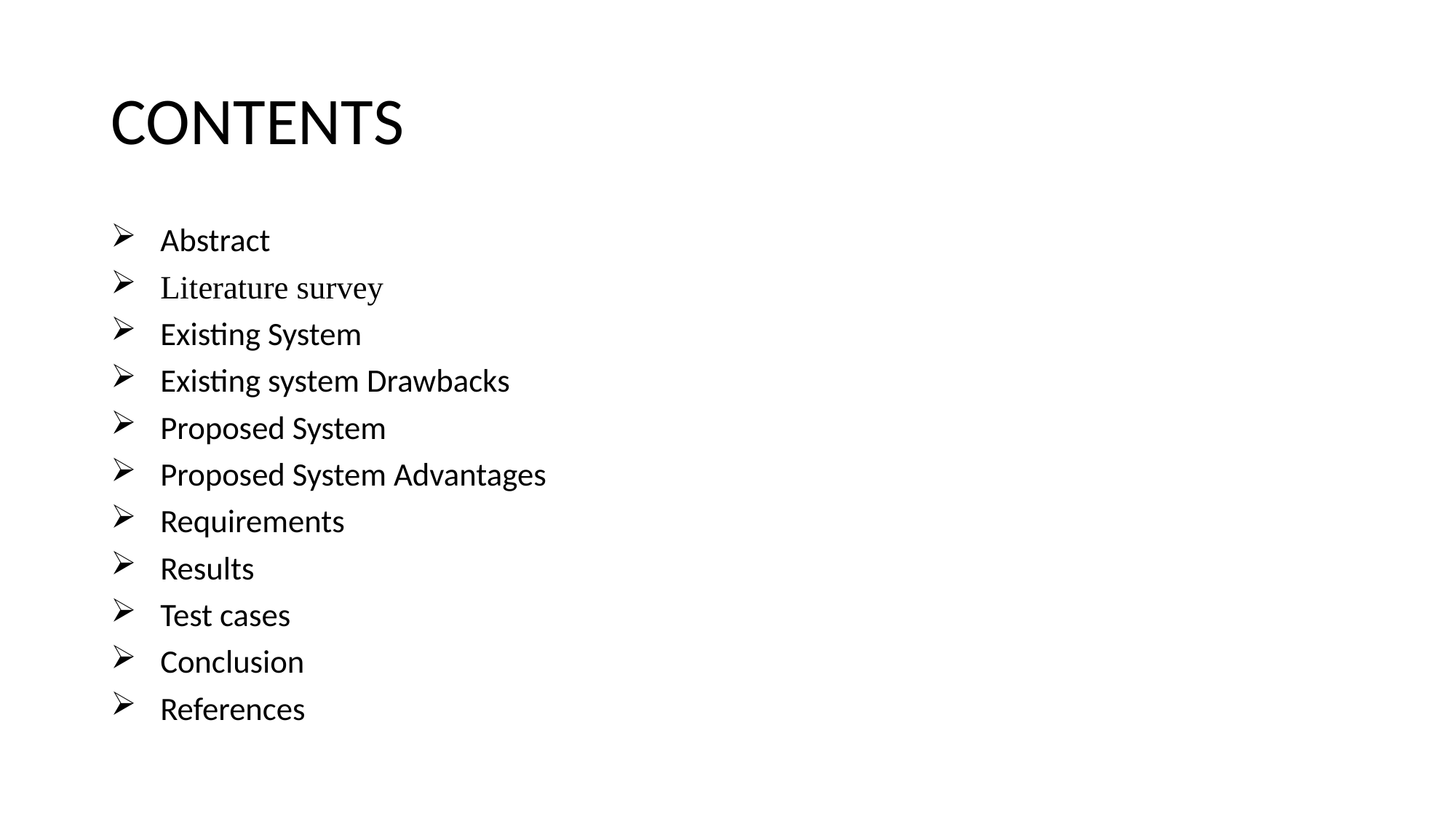

# CONTENTS
Abstract
Literature survey
Existing System
Existing system Drawbacks
Proposed System
Proposed System Advantages
Requirements
Results
Test cases
Conclusion
References